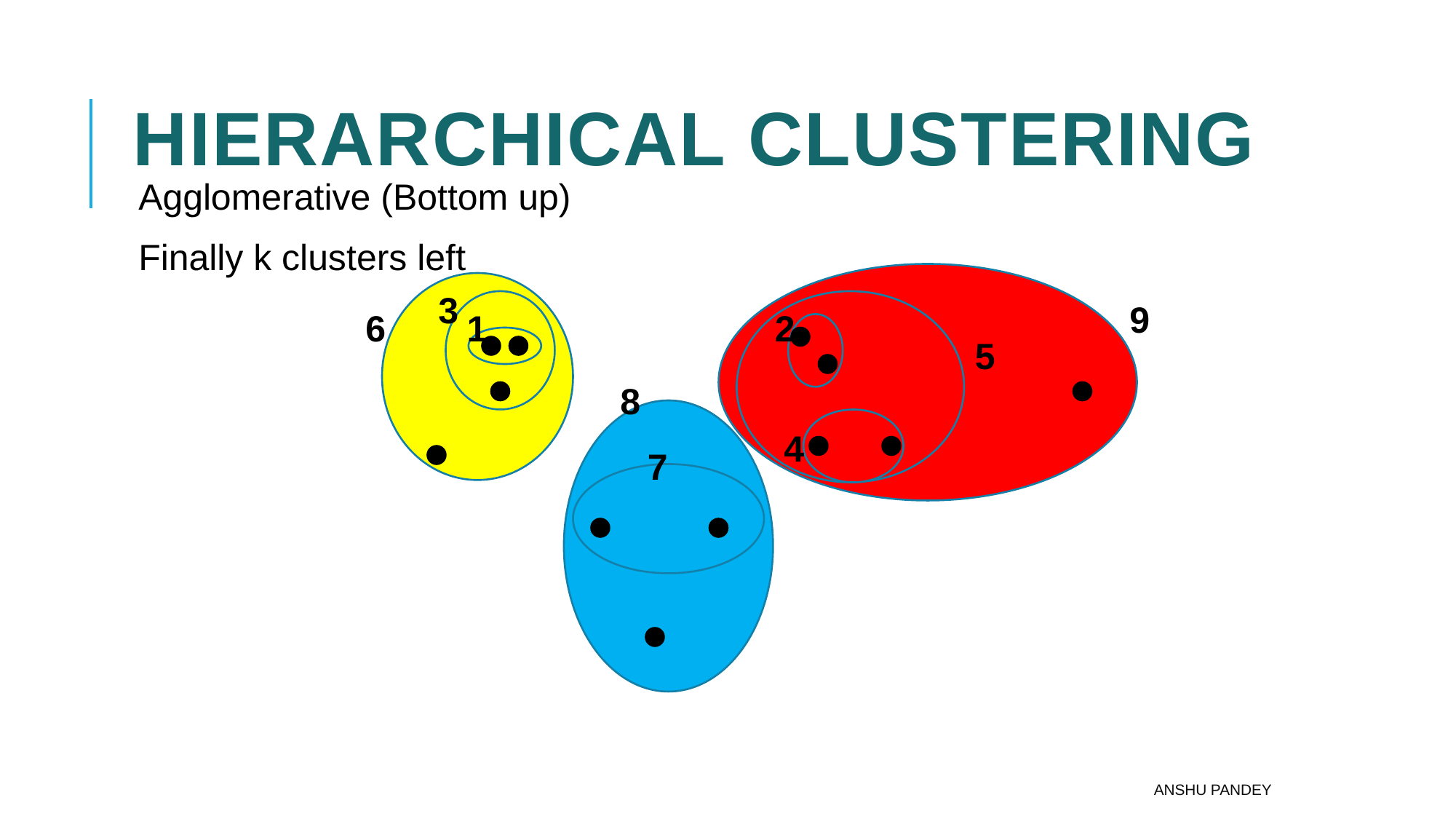

# Hierarchical clustering
Agglomerative (Bottom up)
Finally k clusters left

3

9
6
1
2

5

8

4

7

Anshu Pandey